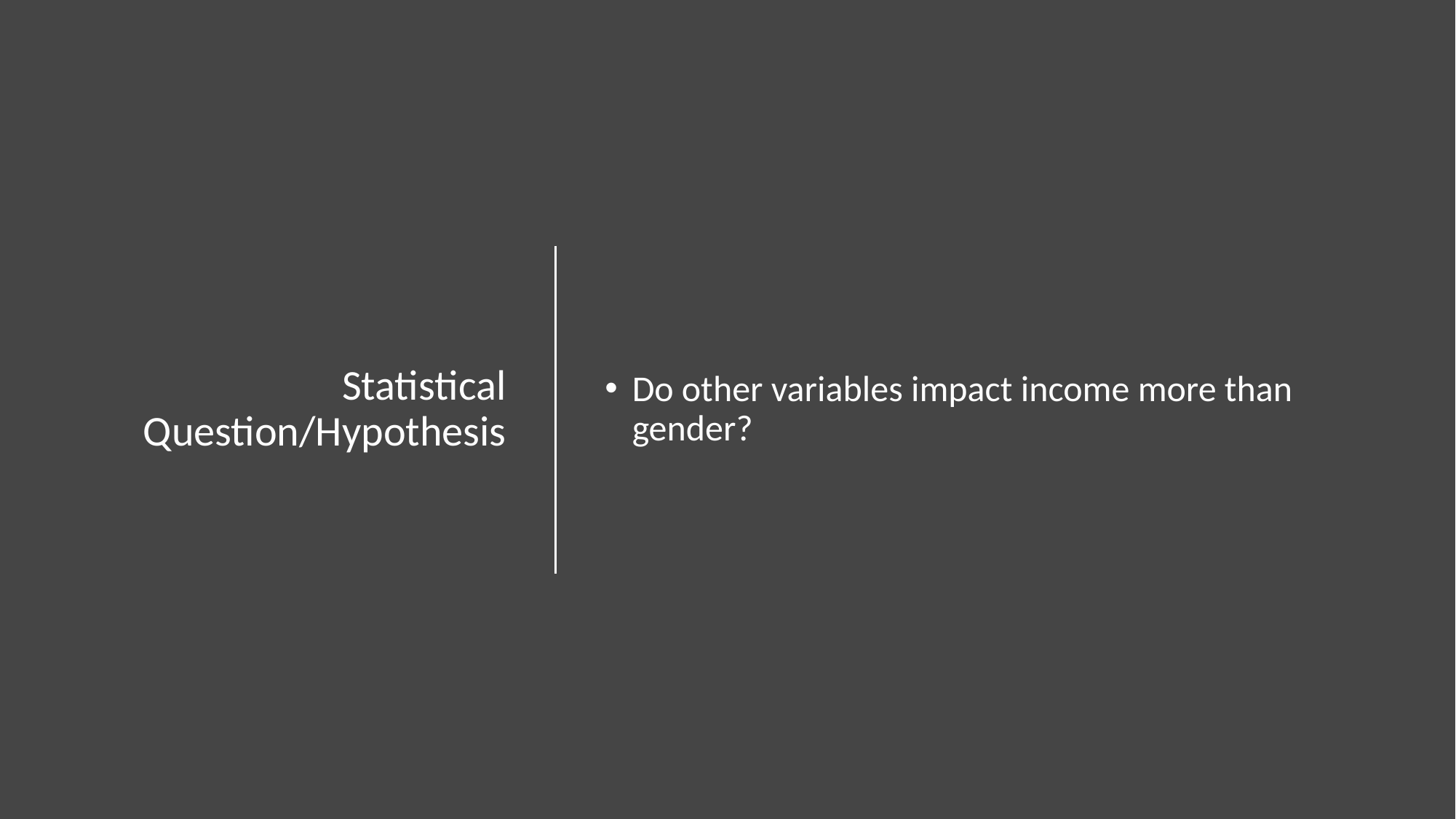

# Statistical Question/Hypothesis
Do other variables impact income more than gender?